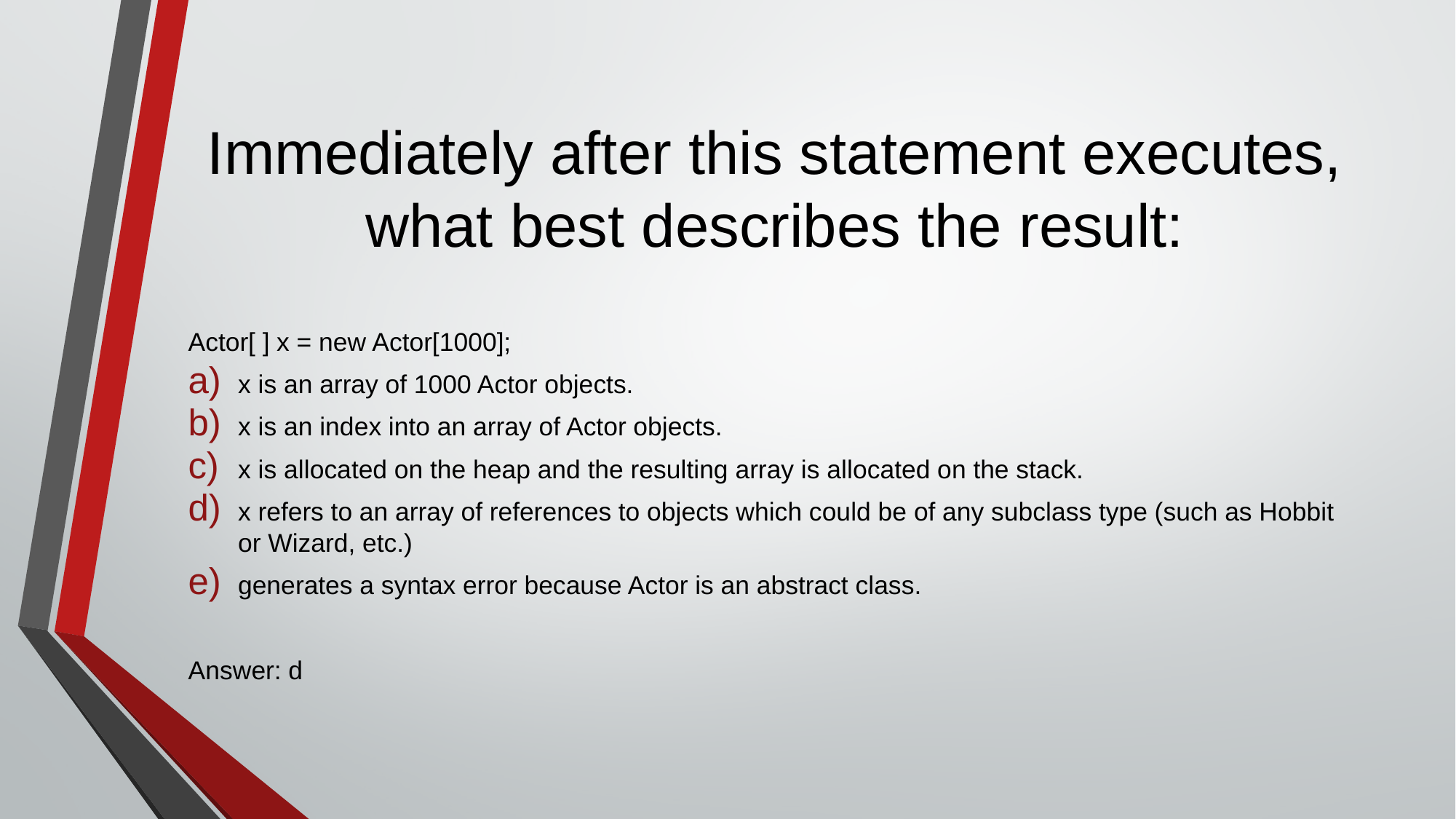

# Immediately after this statement executes, what best describes the result:
Actor[ ] x = new Actor[1000];
x is an array of 1000 Actor objects.
x is an index into an array of Actor objects.
x is allocated on the heap and the resulting array is allocated on the stack.
x refers to an array of references to objects which could be of any subclass type (such as Hobbit or Wizard, etc.)
generates a syntax error because Actor is an abstract class.

Answer: d